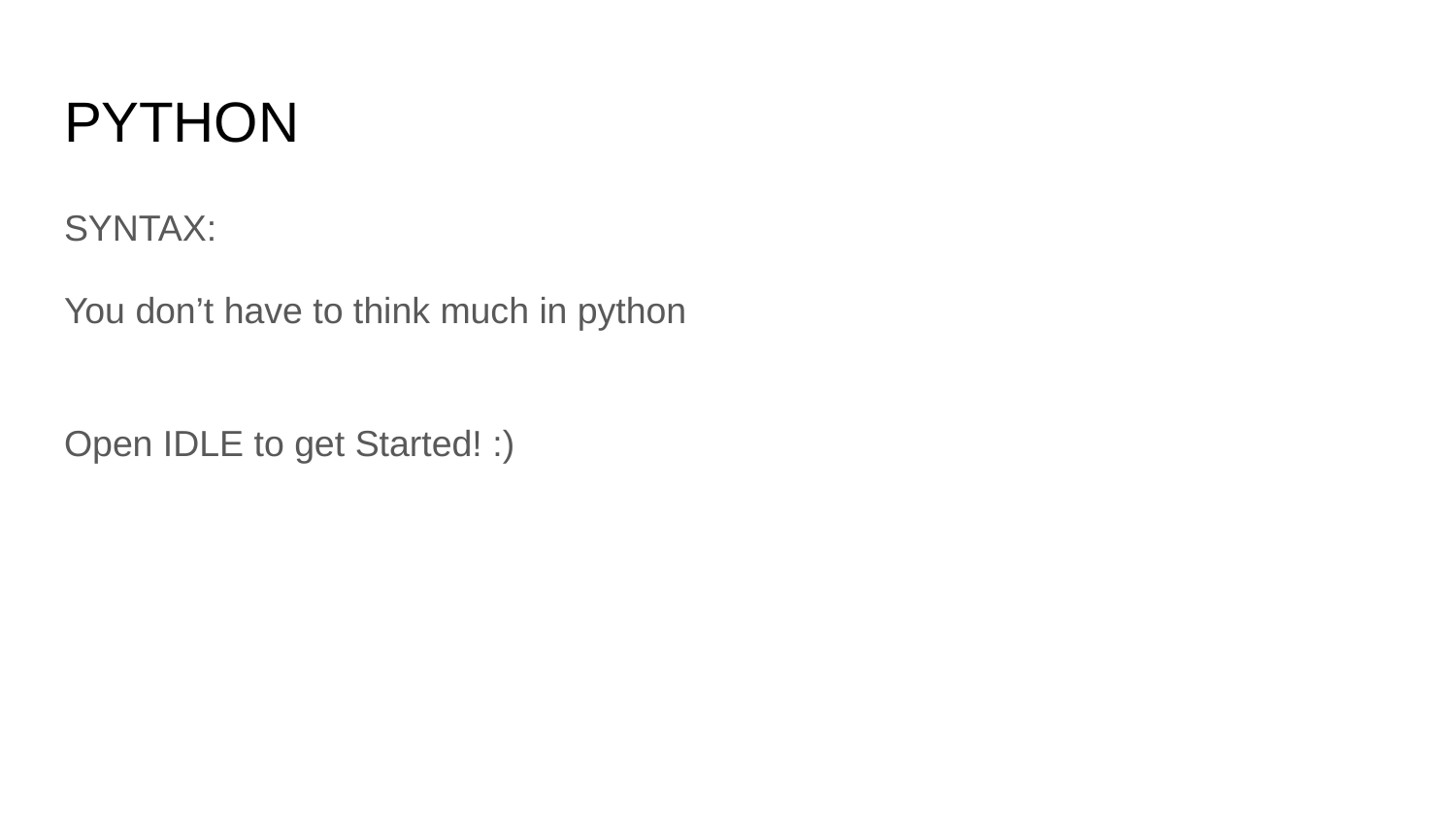

# PYTHON
SYNTAX:
You don’t have to think much in python
Open IDLE to get Started! :)